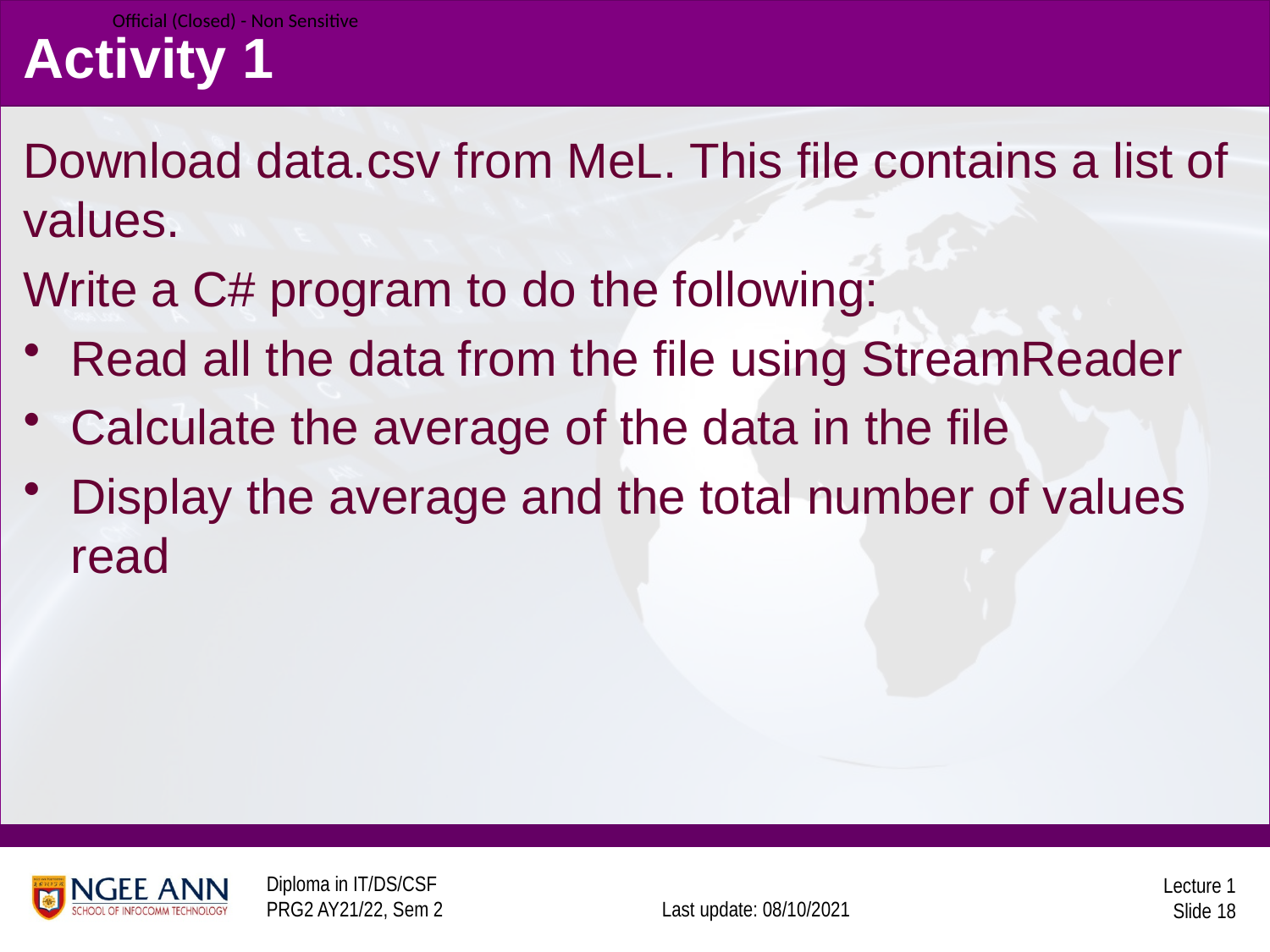

# Activity 1
Download data.csv from MeL. This file contains a list of values.
Write a C# program to do the following:
Read all the data from the file using StreamReader
Calculate the average of the data in the file
Display the average and the total number of values read